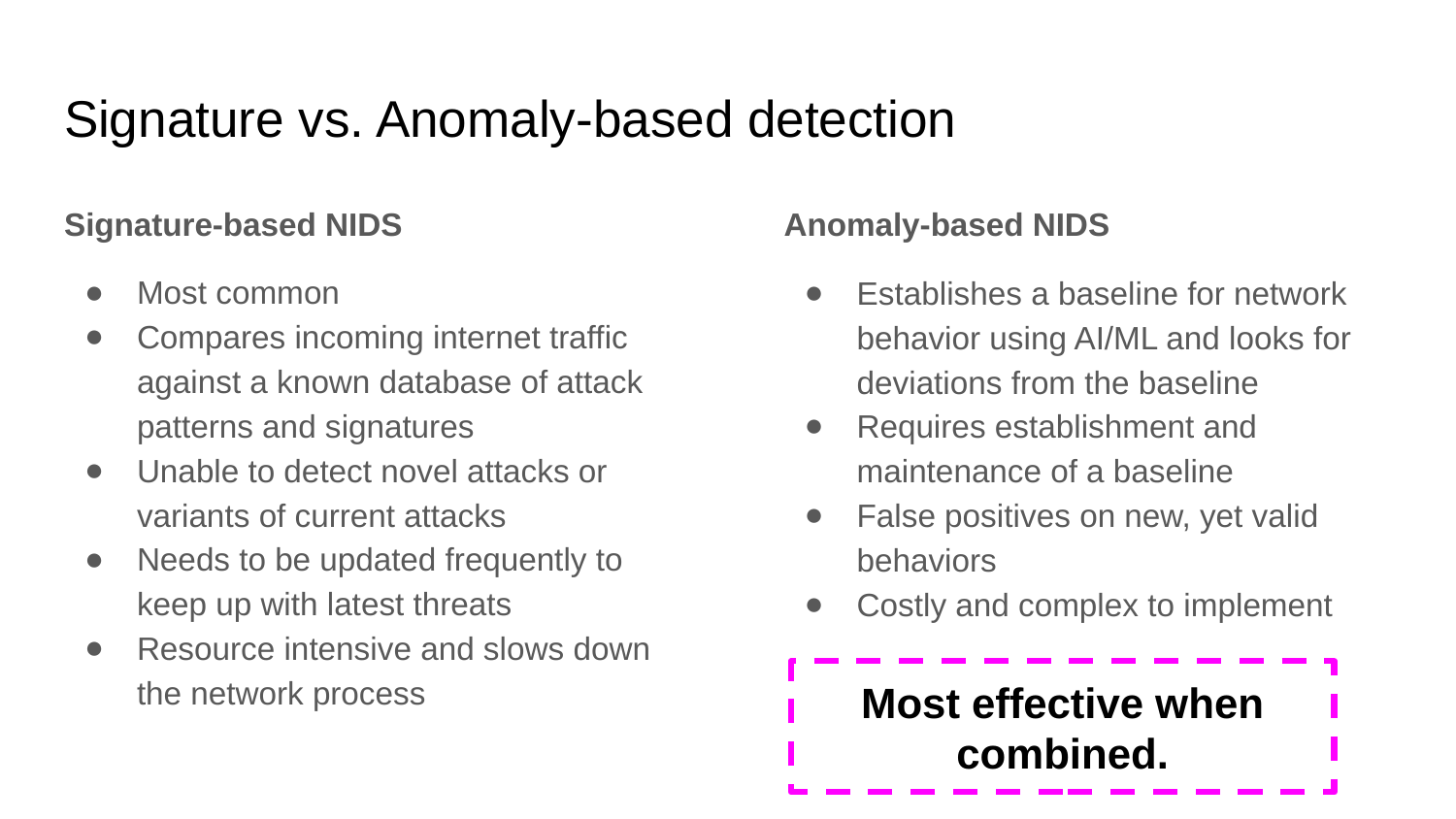

# Signature vs. Anomaly-based detection
Signature-based NIDS
Most common
Compares incoming internet traffic against a known database of attack patterns and signatures
Unable to detect novel attacks or variants of current attacks
Needs to be updated frequently to keep up with latest threats
Resource intensive and slows down the network process
Anomaly-based NIDS
Establishes a baseline for network behavior using AI/ML and looks for deviations from the baseline
Requires establishment and maintenance of a baseline
False positives on new, yet valid behaviors
Costly and complex to implement

Most effective when combined.